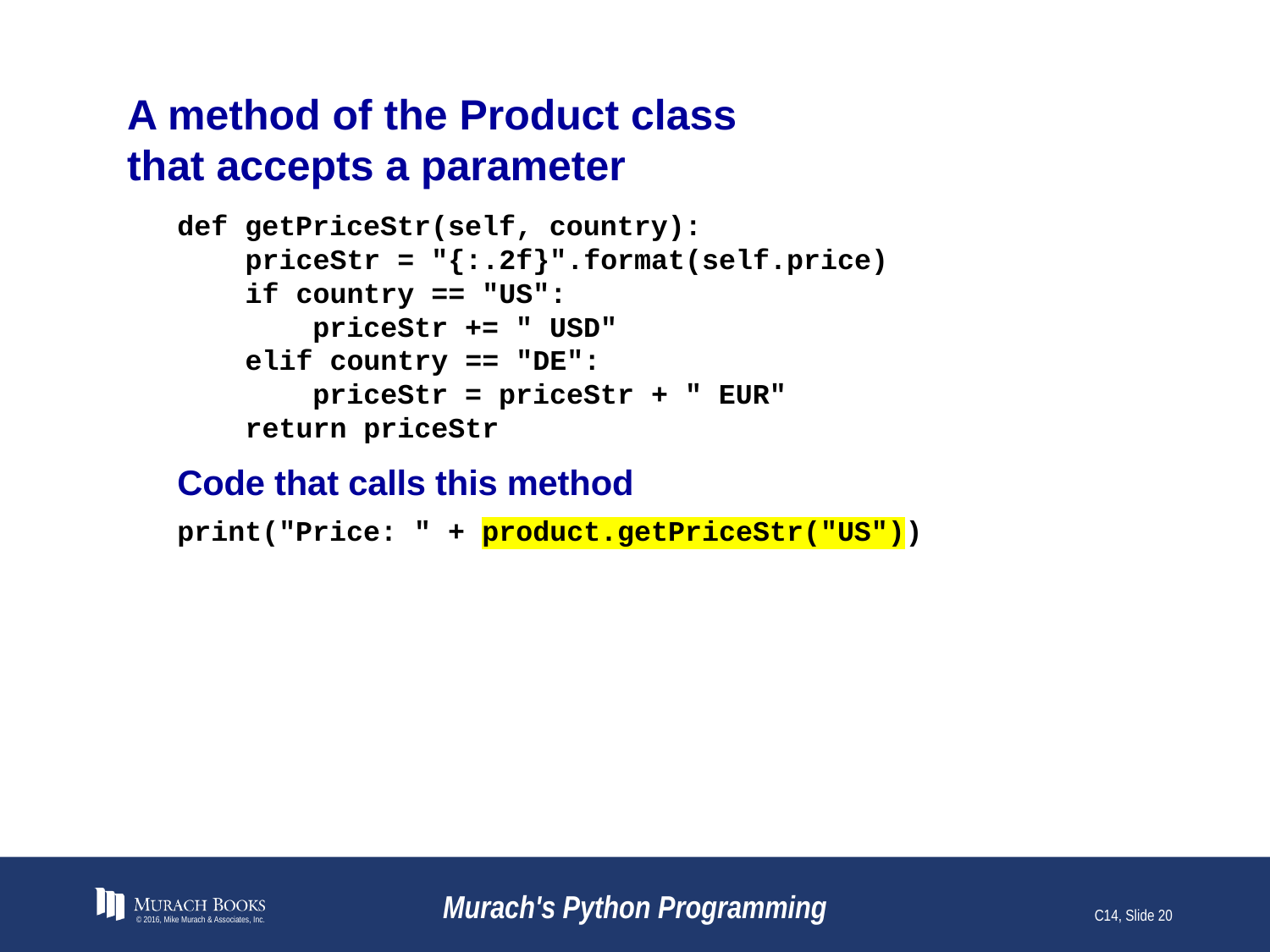

# A method of the Product class that accepts a parameter
def getPriceStr(self, country):
    priceStr = "{:.2f}".format(self.price)
    if country == "US":
        priceStr += " USD"
    elif country == "DE":
        priceStr = priceStr + " EUR"
    return priceStr
Code that calls this method
print("Price: " + product.getPriceStr("US"))

© 2016, Mike Murach & Associates, Inc.
Murach's Python Programming

C14, Slide 20